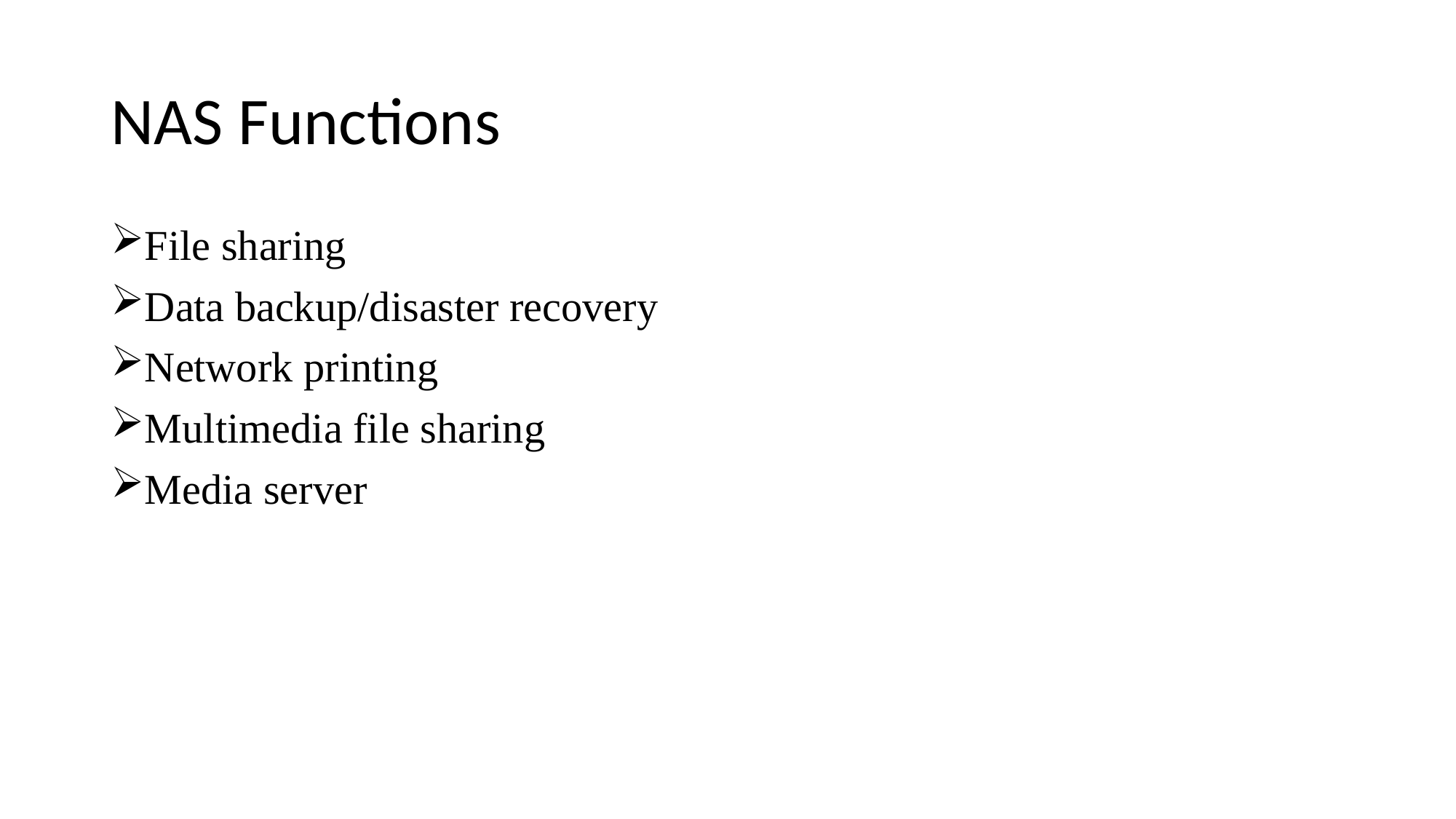

# NAS Functions
File sharing
Data backup/disaster recovery
Network printing
Multimedia file sharing
Media server